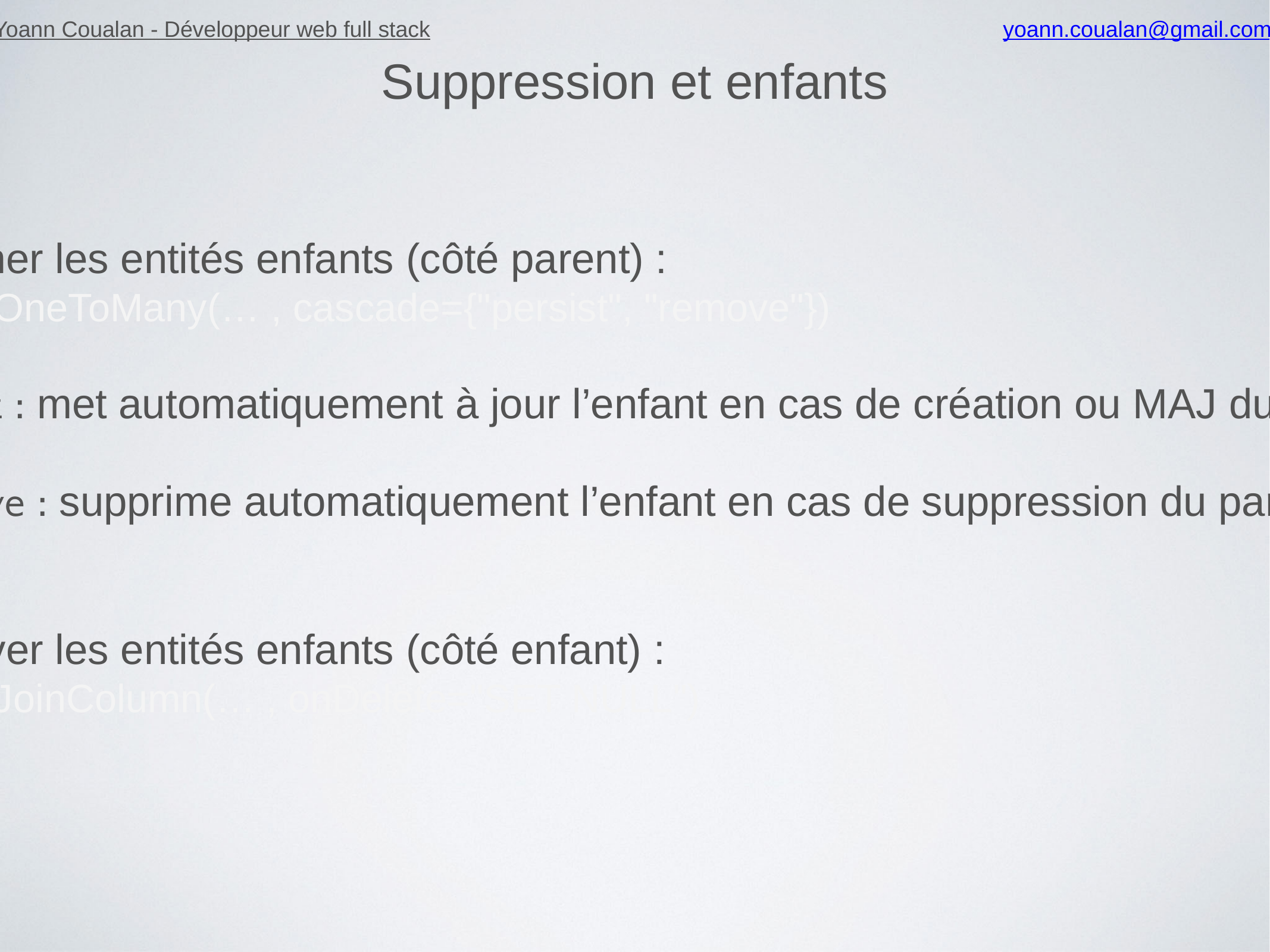

Yoann Coualan - Développeur web full stack
yoann.coualan@gmail.com
Suppression et enfants
Supprimer les entités enfants (côté parent) :
@ORM\OneToMany(… , cascade={"persist", "remove"})
Persist : met automatiquement à jour l’enfant en cas de création ou MAJ du parent,
Remove : supprime automatiquement l’enfant en cas de suppression du parent
Conserver les entités enfants (côté enfant) :
@ORM\JoinColumn(… , onDelete="SET NULL")